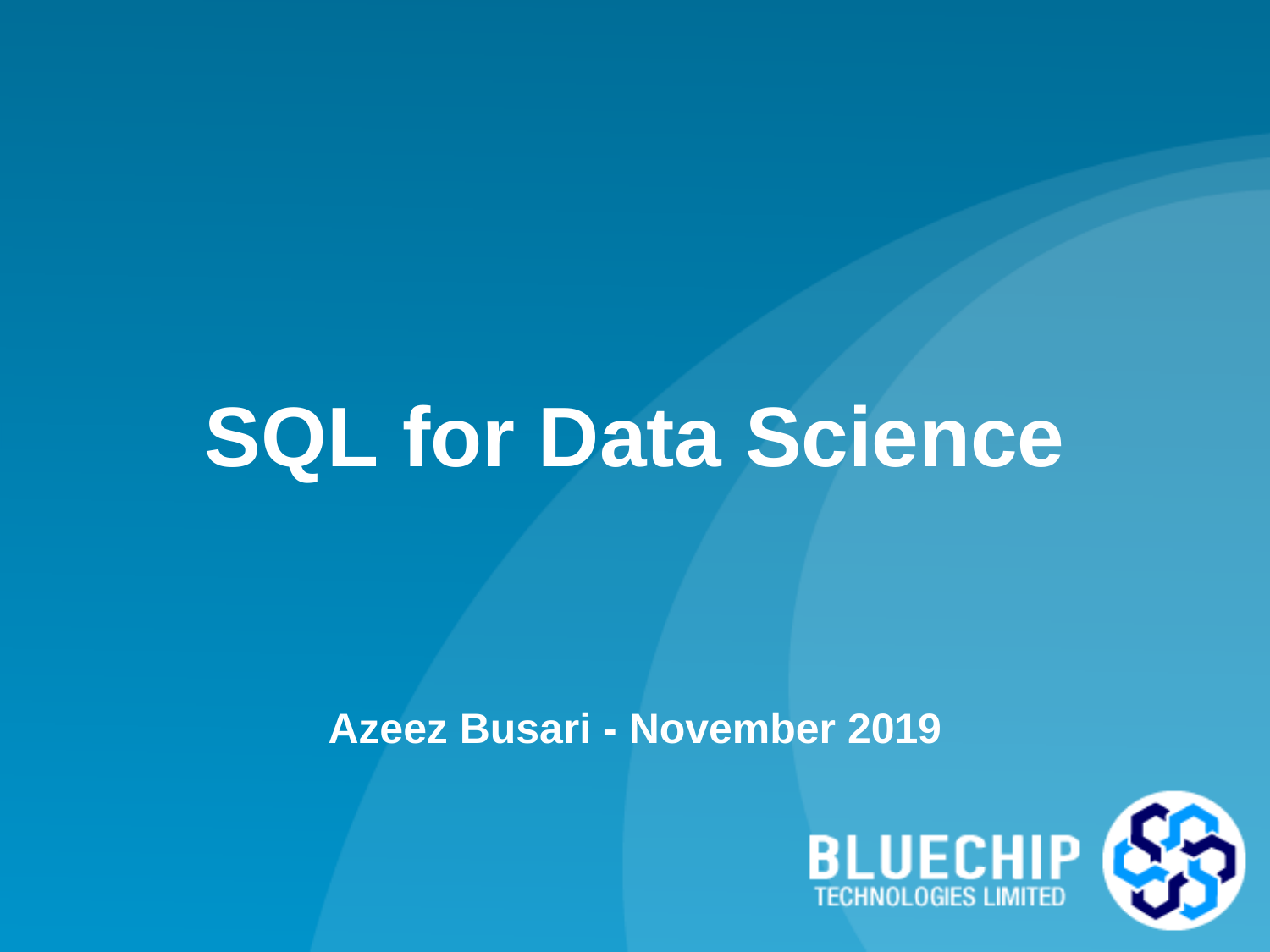

SQL for Data Science
Azeez Busari - November 2019